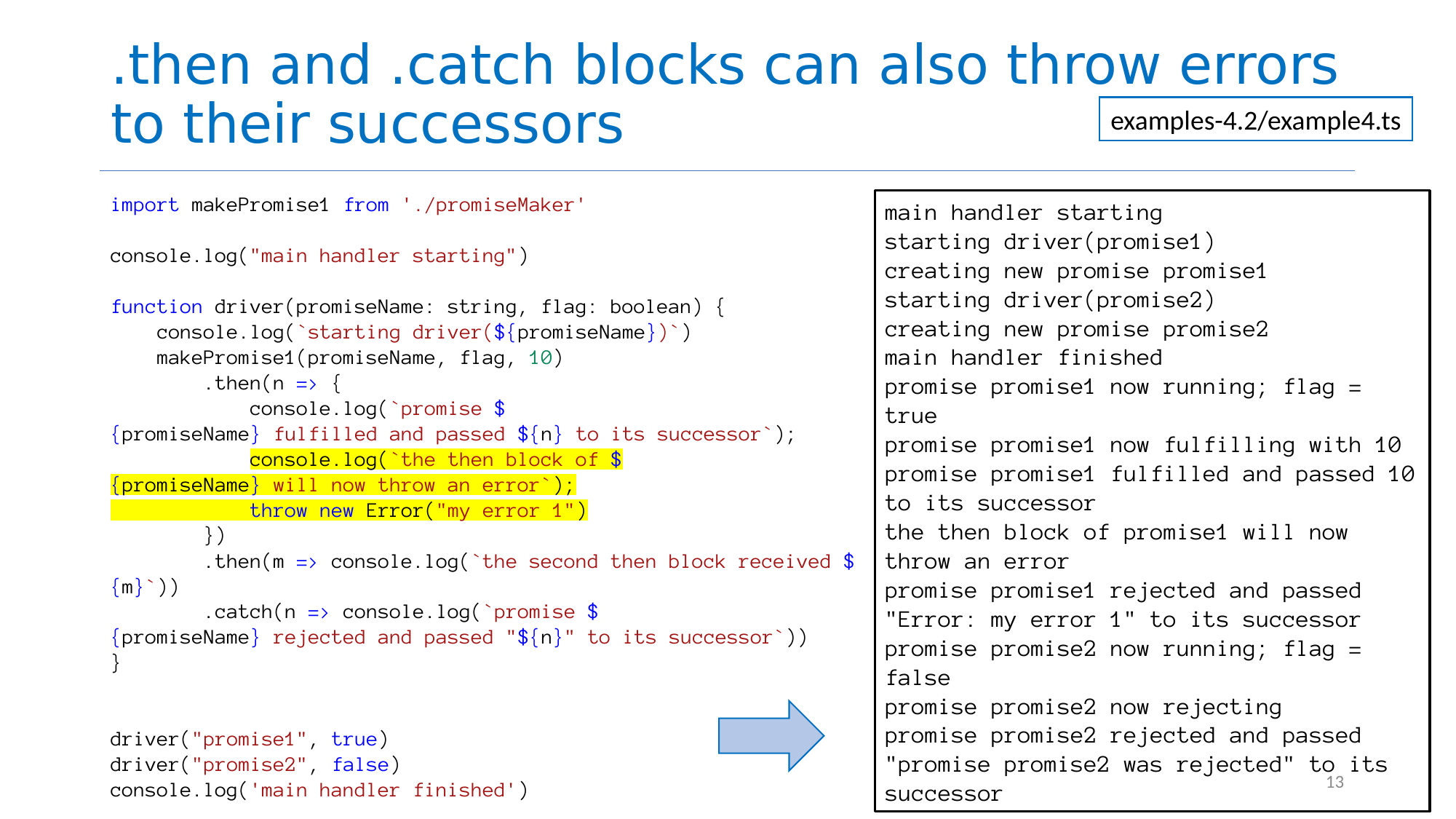

# .then and .catch blocks can also throw errors to their successors
examples-4.2/example4.ts
import makePromise1 from './promiseMaker'
console.log("main handler starting")
function driver(promiseName: string, flag: boolean) {
    console.log(`starting driver(${promiseName})`)
    makePromise1(promiseName, flag, 10)
        .then(n => {
            console.log(`promise ${promiseName} fulfilled and passed ${n} to its successor`);
            console.log(`the then block of ${promiseName} will now throw an error`);
            throw new Error("my error 1")
        })
        .then(m => console.log(`the second then block received ${m}`))
        .catch(n => console.log(`promise ${promiseName} rejected and passed "${n}" to its successor`))
}
driver("promise1", true)
driver("promise2", false)
console.log('main handler finished')
main handler starting
starting driver(promise1)
creating new promise promise1
starting driver(promise2)
creating new promise promise2
main handler finished
promise promise1 now running; flag = true
promise promise1 now fulfilling with 10
promise promise1 fulfilled and passed 10 to its successor
the then block of promise1 will now throw an error
promise promise1 rejected and passed "Error: my error 1" to its successor
promise promise2 now running; flag = false
promise promise2 now rejecting
promise promise2 rejected and passed "promise promise2 was rejected" to its successor

13